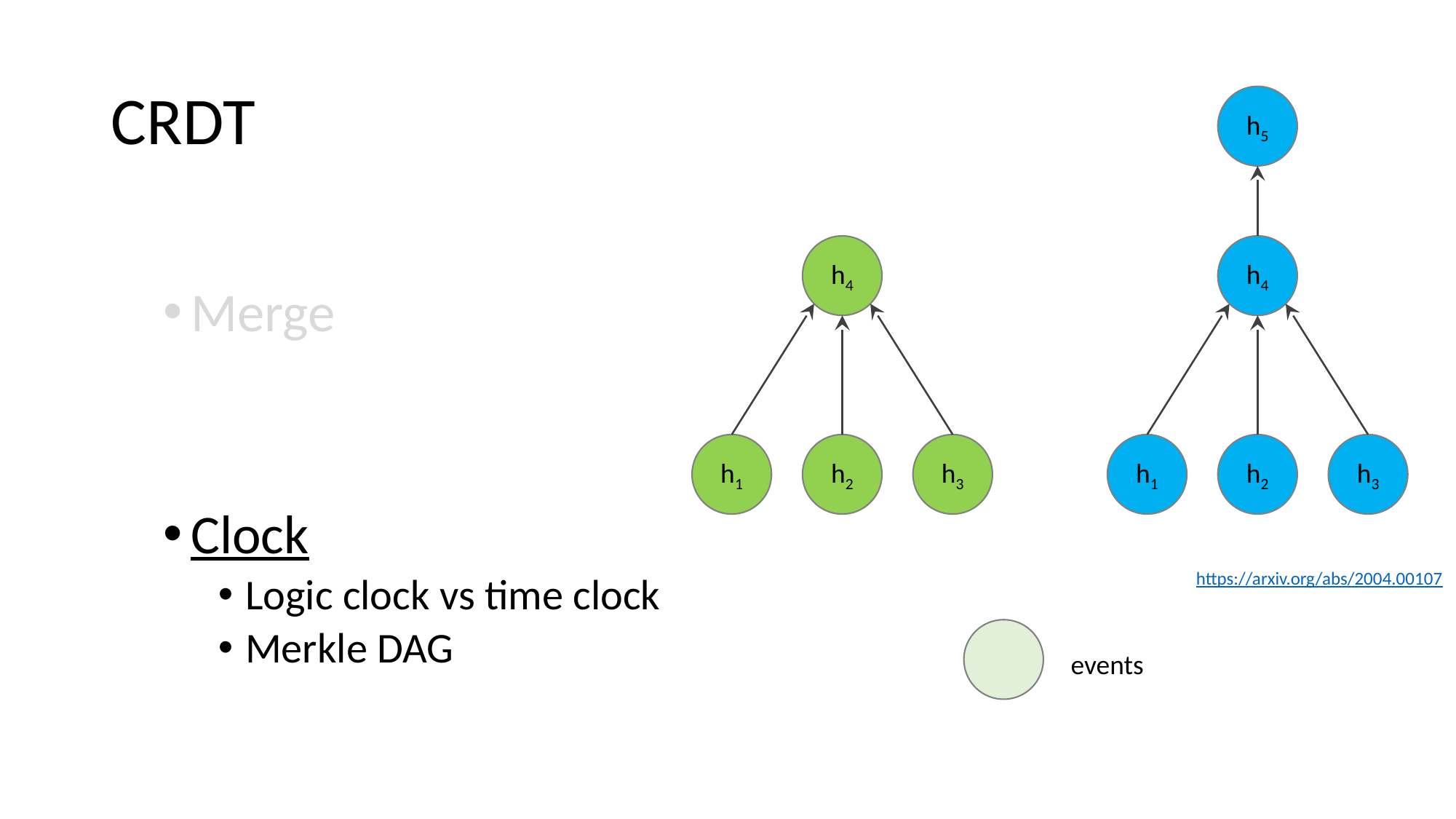

# CRDT
h5

Merge

Clock
Logic clock vs time clock
Merkle DAG

h4
h4
h1
h2
h3
h1
h2
h3
https://arxiv.org/abs/2004.00107

events